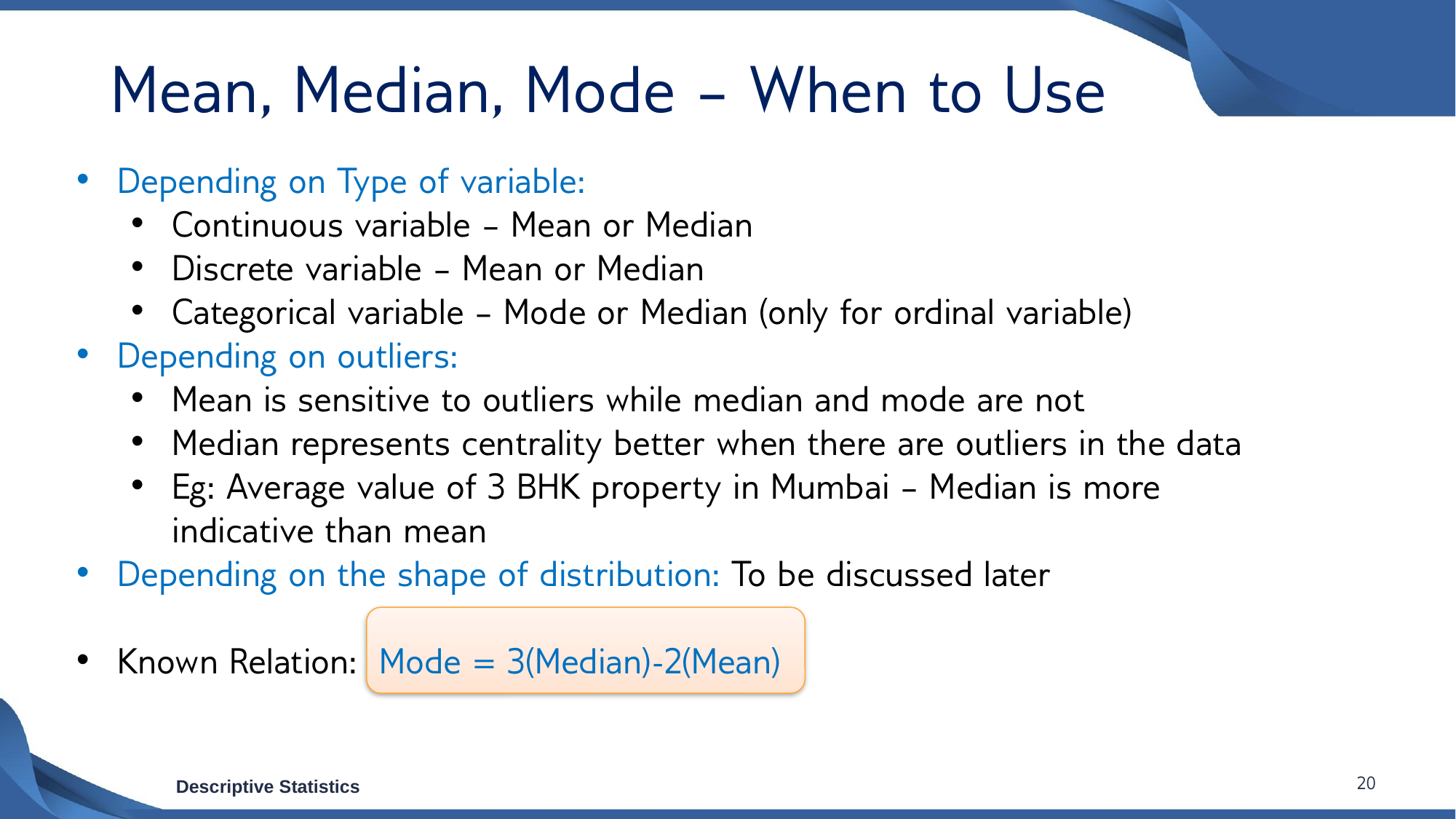

# Mean, Median, Mode – When to Use
Depending on Type of variable:
Continuous variable – Mean or Median
Discrete variable – Mean or Median
Categorical variable – Mode or Median (only for ordinal variable)
Depending on outliers:
Mean is sensitive to outliers while median and mode are not
Median represents centrality better when there are outliers in the data
Eg: Average value of 3 BHK property in Mumbai – Median is more indicative than mean
Depending on the shape of distribution: To be discussed later

Known Relation:  Mode = 3(Median)-2(Mean)